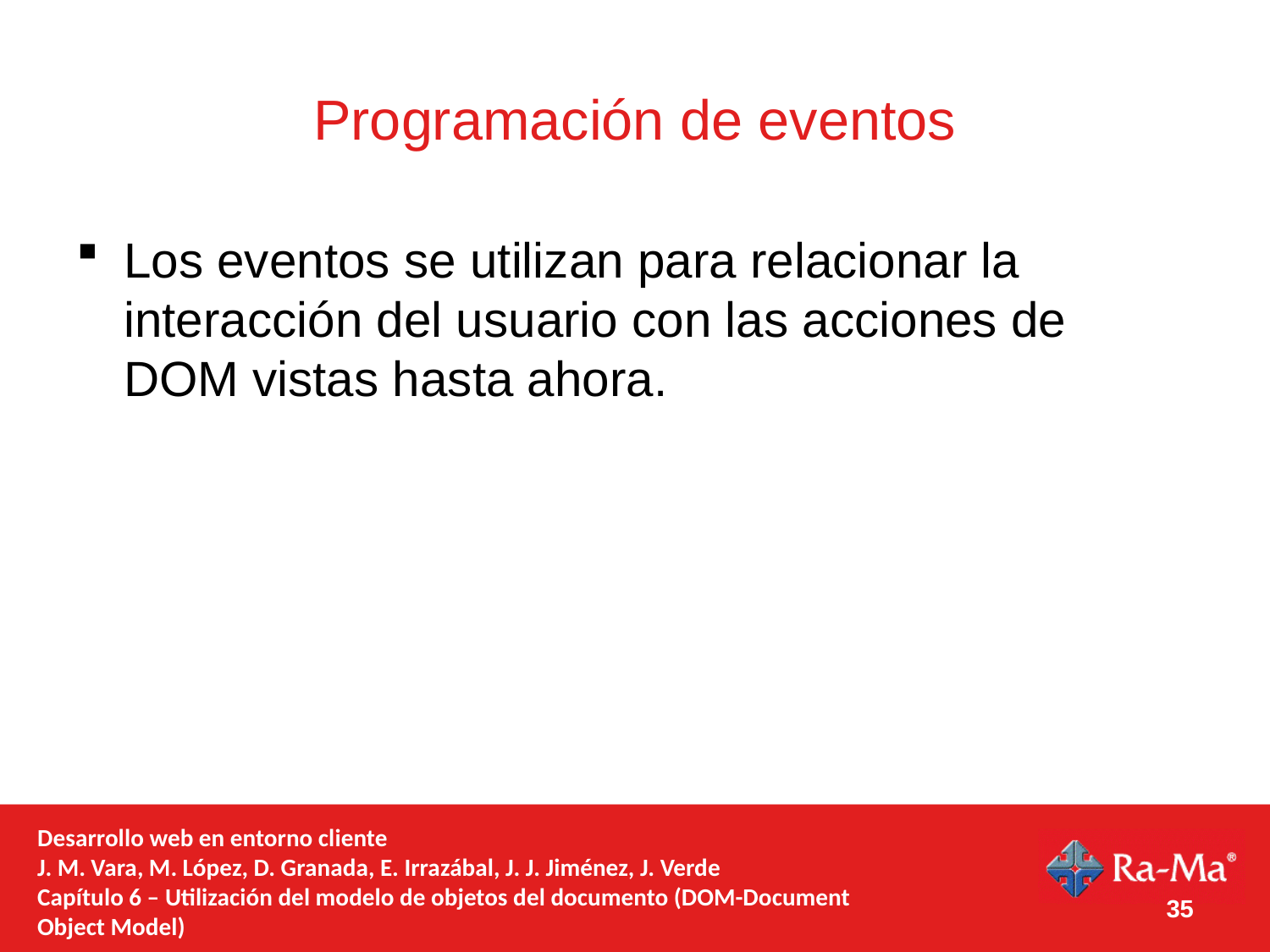

# Programación de eventos
Los eventos se utilizan para relacionar la interacción del usuario con las acciones de DOM vistas hasta ahora.
Desarrollo web en entorno cliente
J. M. Vara, M. López, D. Granada, E. Irrazábal, J. J. Jiménez, J. Verde
Capítulo 6 – Utilización del modelo de objetos del documento (DOM-Document Object Model)
35